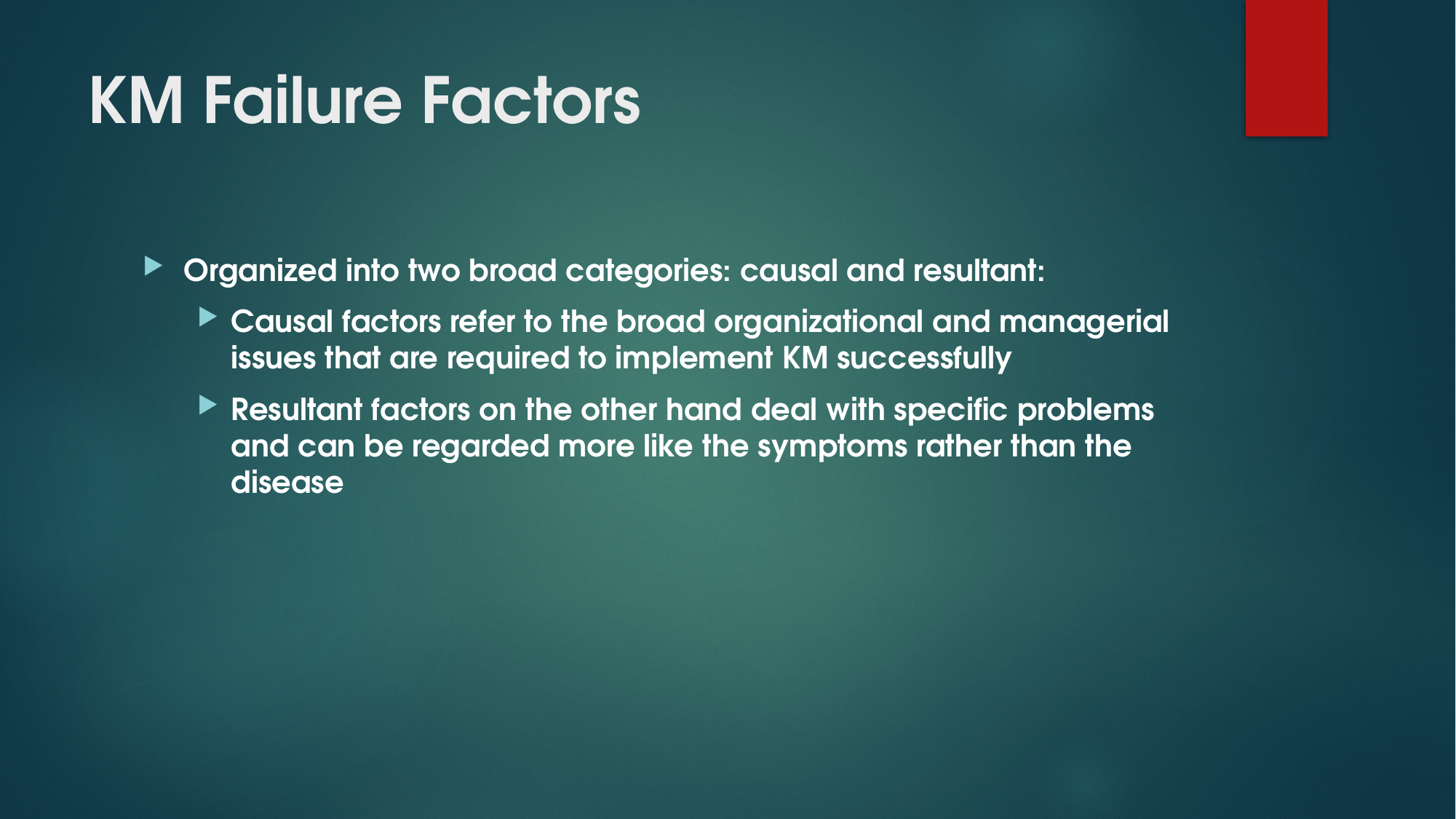

# KM Failure Factors
Organized into two broad categories: causal and resultant:
Causal factors refer to the broad organizational and managerial issues that are required to implement KM successfully
Resultant factors on the other hand deal with specific problems and can be regarded more like the symptoms rather than the disease